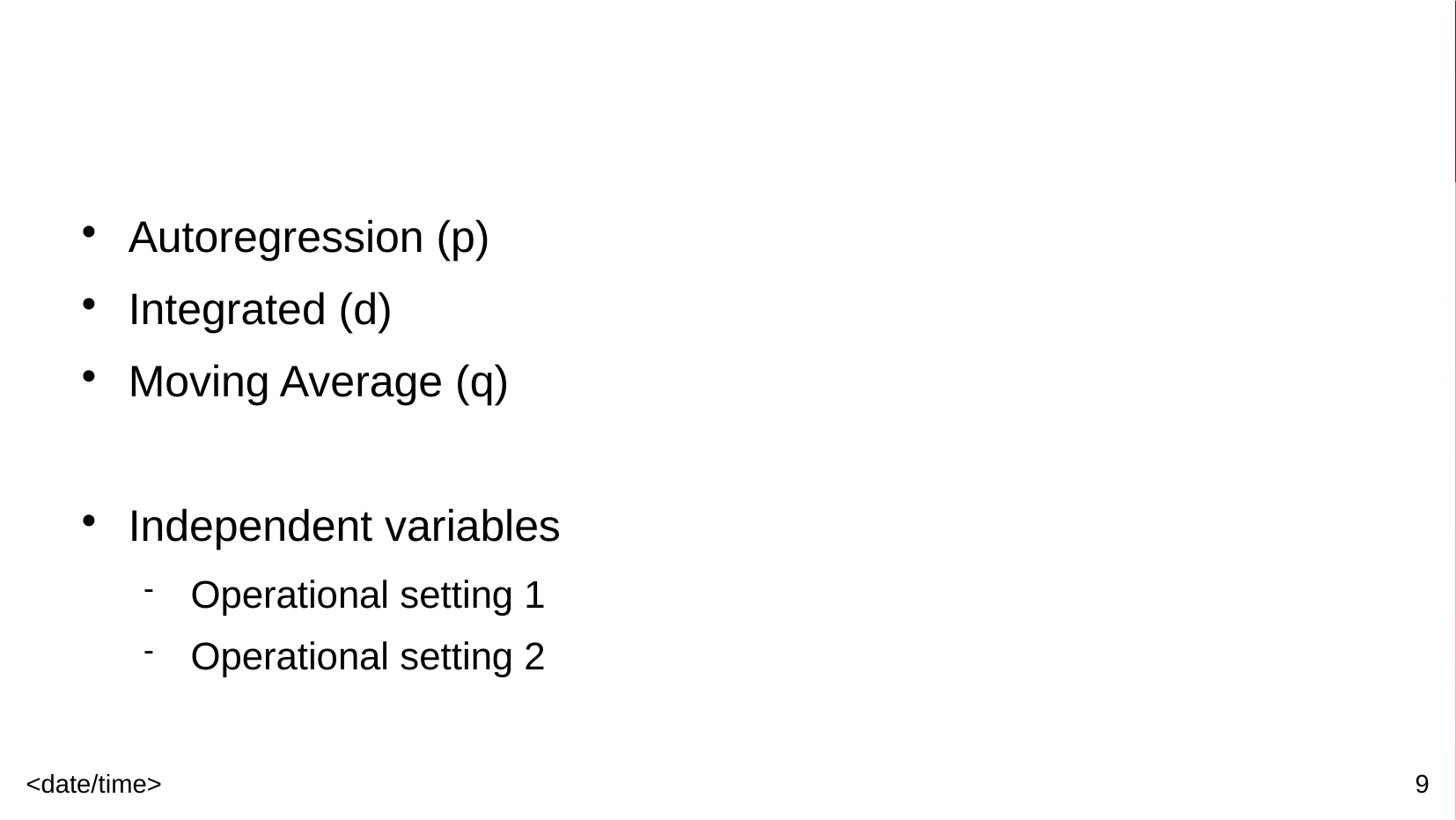

AR I MA
Autoregression (p)
Integrated (d)
Moving Average (q)

Independent variables
Operational setting 1
Operational setting 2